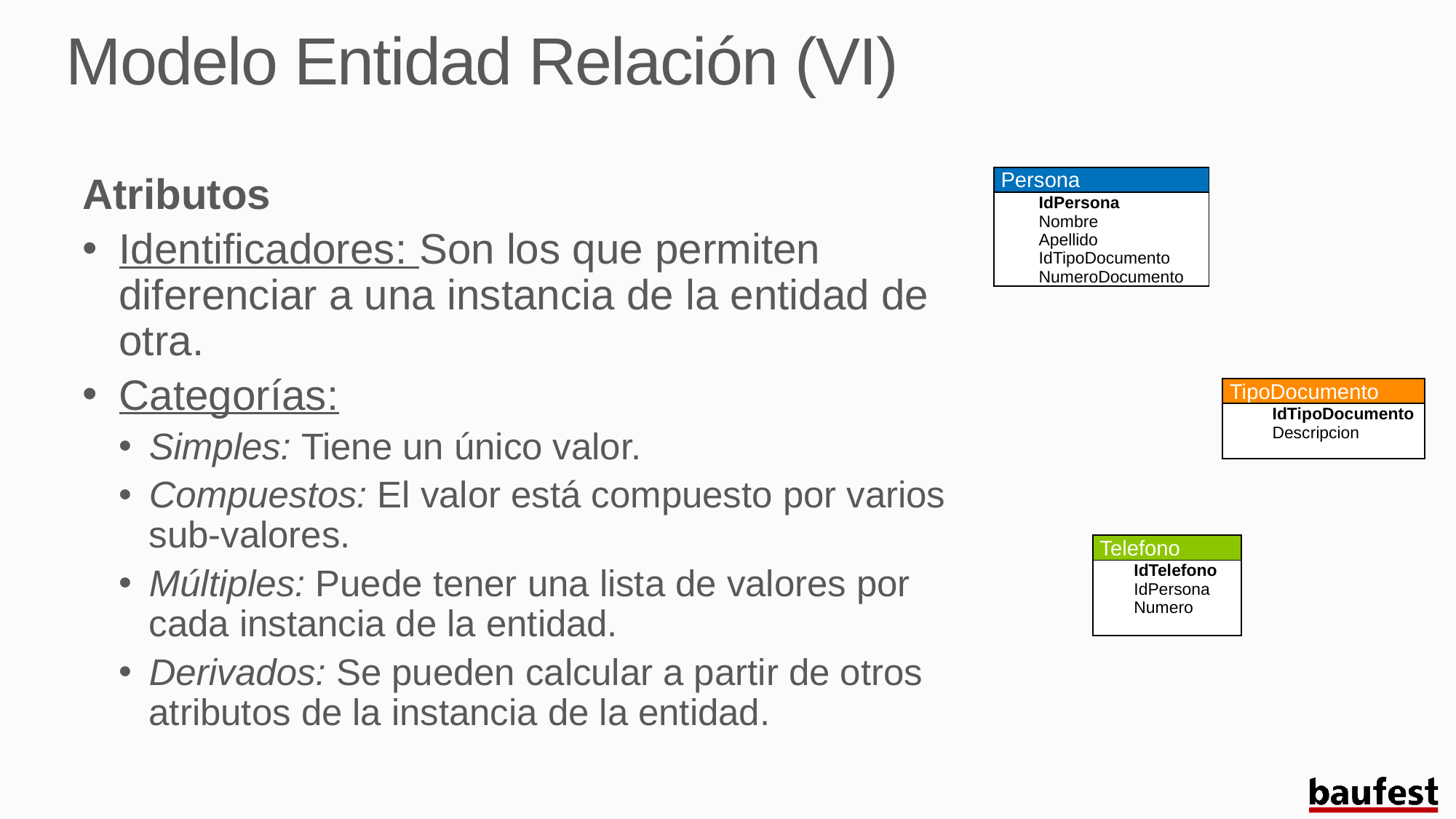

# Modelo Entidad Relación (VI)
| Persona |  |
| --- | --- |
|  | IdPersona Nombre Apellido IdTipoDocumento NumeroDocumento |
Atributos
Identificadores: Son los que permiten diferenciar a una instancia de la entidad de otra.
Categorías:
Simples: Tiene un único valor.
Compuestos: El valor está compuesto por varios sub-valores.
Múltiples: Puede tener una lista de valores por cada instancia de la entidad.
Derivados: Se pueden calcular a partir de otros atributos de la instancia de la entidad.

| TipoDocumento |  |
| --- | --- |
|  | IdTipoDocumento Descripcion |
| Telefono |  |
| --- | --- |
|  | IdTelefono IdPersona Numero |